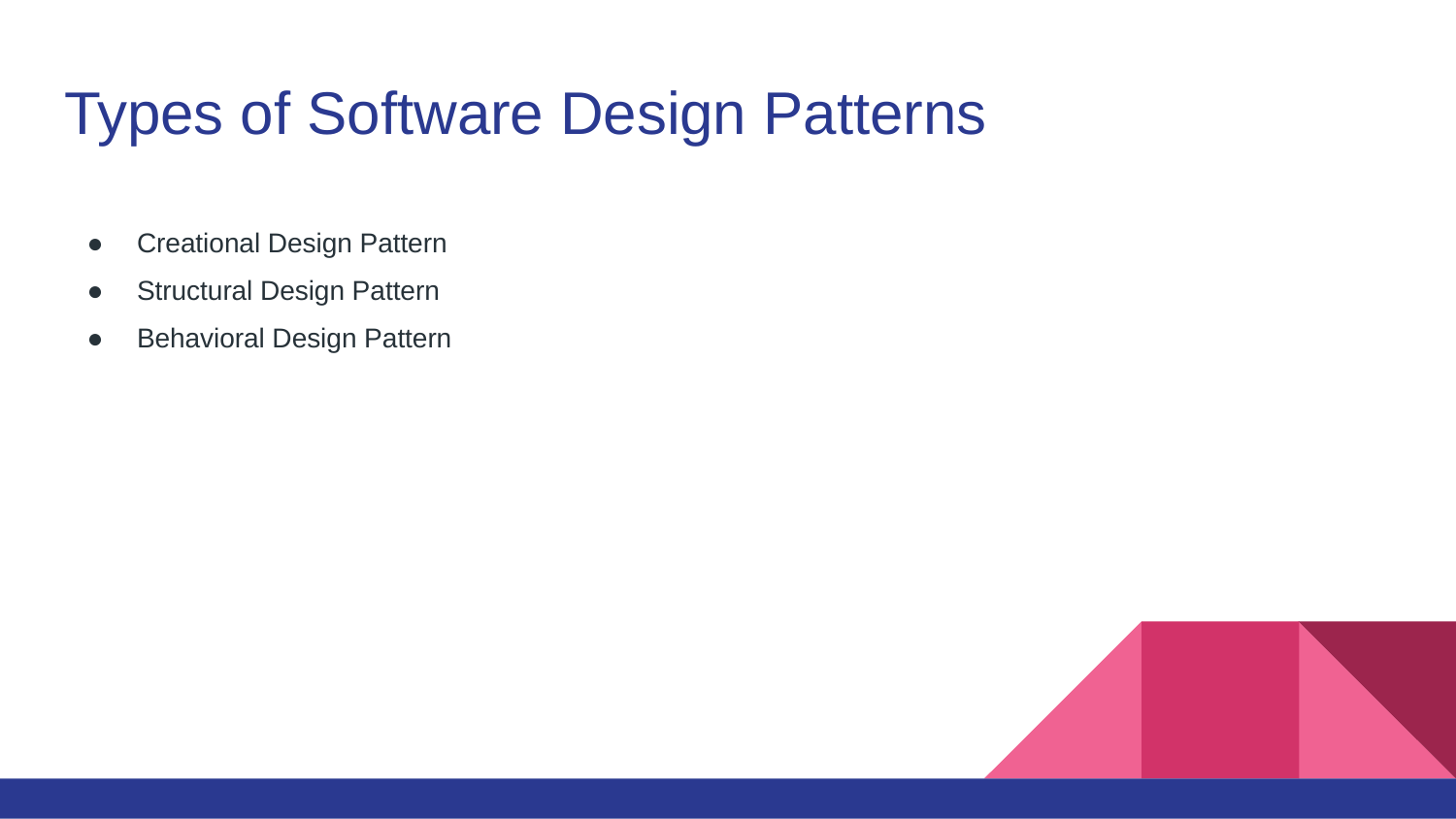

# Types of Software Design Patterns
Creational Design Pattern
Structural Design Pattern
Behavioral Design Pattern